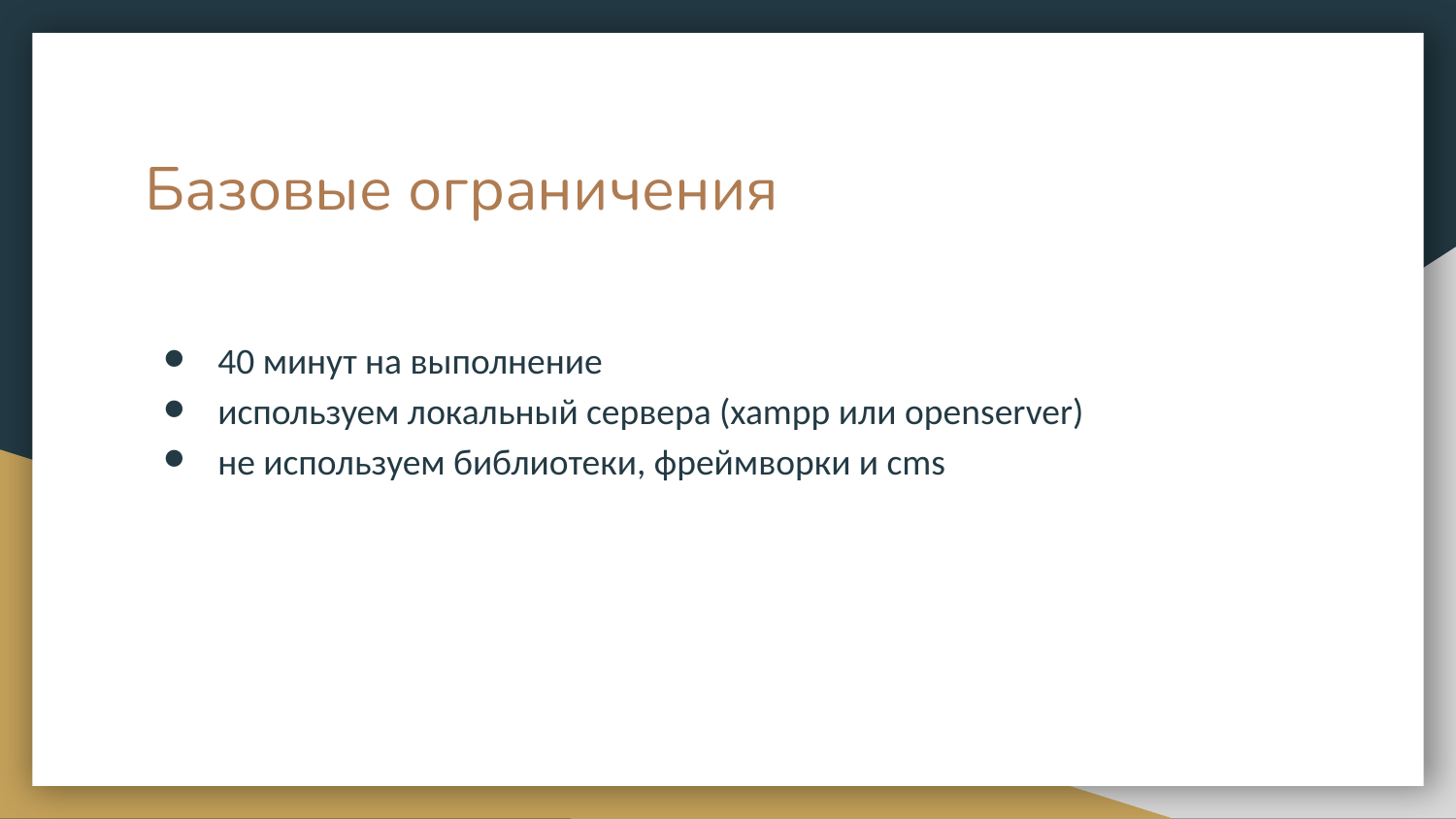

# Базовые ограничения
40 минут на выполнение
используем локальный сервера (xampp или openserver)
не используем библиотеки, фреймворки и cms